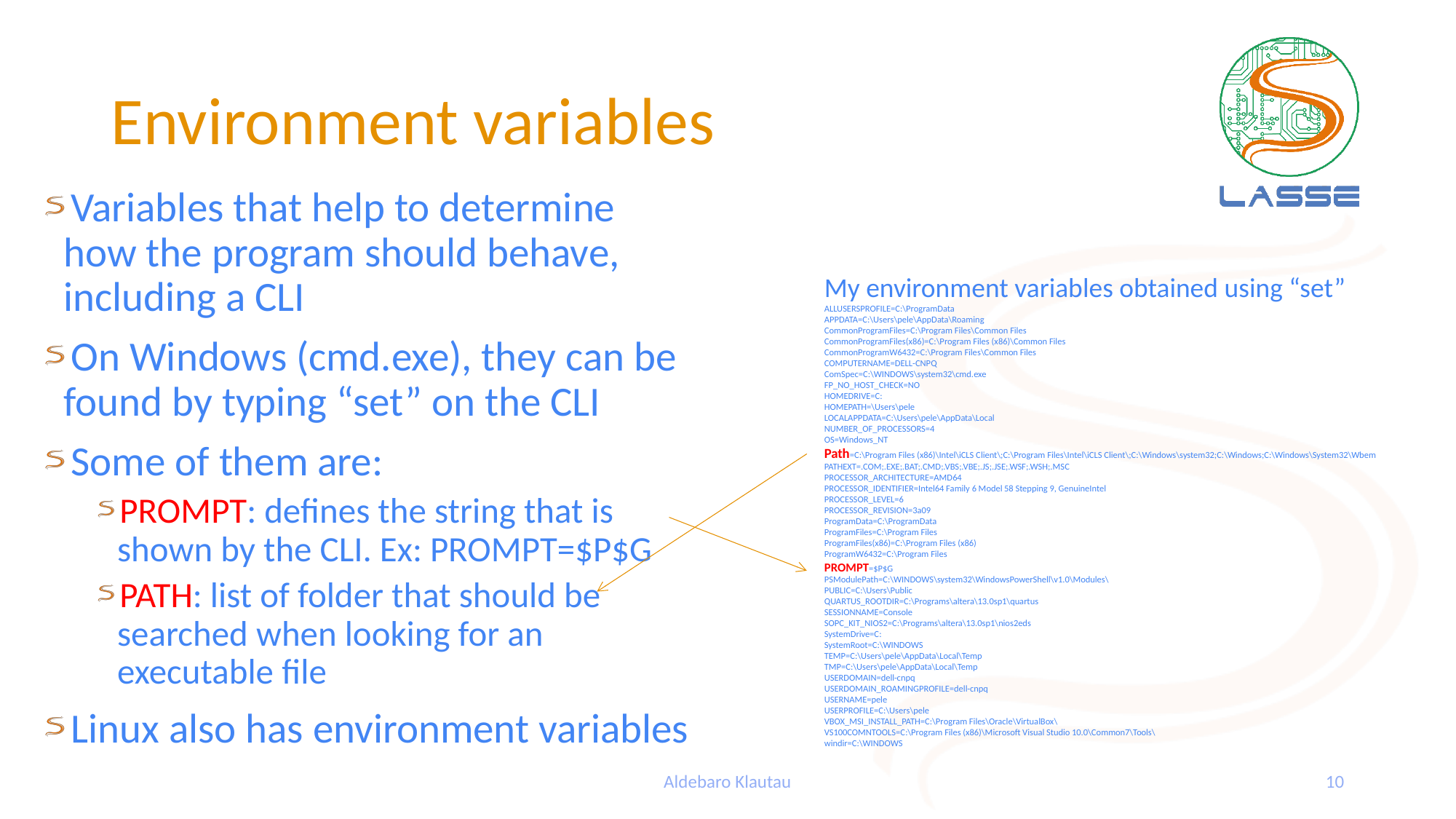

# Environment variables
Variables that help to determine how the program should behave, including a CLI
On Windows (cmd.exe), they can be found by typing “set” on the CLI
Some of them are:
PROMPT: defines the string that is shown by the CLI. Ex: PROMPT=$P$G
PATH: list of folder that should be searched when looking for an executable file
Linux also has environment variables

My environment variables obtained using “set”
ALLUSERSPROFILE=C:\ProgramData
APPDATA=C:\Users\pele\AppData\Roaming
CommonProgramFiles=C:\Program Files\Common Files
CommonProgramFiles(x86)=C:\Program Files (x86)\Common Files
CommonProgramW6432=C:\Program Files\Common Files
COMPUTERNAME=DELL-CNPQ
ComSpec=C:\WINDOWS\system32\cmd.exe
FP_NO_HOST_CHECK=NO
HOMEDRIVE=C:
HOMEPATH=\Users\pele
LOCALAPPDATA=C:\Users\pele\AppData\Local
NUMBER_OF_PROCESSORS=4
OS=Windows_NT
Path=C:\Program Files (x86)\Intel\iCLS Client\;C:\Program Files\Intel\iCLS Client\;C:\Windows\system32;C:\Windows;C:\Windows\System32\Wbem
PATHEXT=.COM;.EXE;.BAT;.CMD;.VBS;.VBE;.JS;.JSE;.WSF;.WSH;.MSC
PROCESSOR_ARCHITECTURE=AMD64
PROCESSOR_IDENTIFIER=Intel64 Family 6 Model 58 Stepping 9, GenuineIntel
PROCESSOR_LEVEL=6
PROCESSOR_REVISION=3a09
ProgramData=C:\ProgramData
ProgramFiles=C:\Program Files
ProgramFiles(x86)=C:\Program Files (x86)
ProgramW6432=C:\Program Files
PROMPT=$P$G
PSModulePath=C:\WINDOWS\system32\WindowsPowerShell\v1.0\Modules\
PUBLIC=C:\Users\Public
QUARTUS_ROOTDIR=C:\Programs\altera\13.0sp1\quartus
SESSIONNAME=Console
SOPC_KIT_NIOS2=C:\Programs\altera\13.0sp1\nios2eds
SystemDrive=C:
SystemRoot=C:\WINDOWS
TEMP=C:\Users\pele\AppData\Local\Temp
TMP=C:\Users\pele\AppData\Local\Temp
USERDOMAIN=dell-cnpq
USERDOMAIN_ROAMINGPROFILE=dell-cnpq
USERNAME=pele
USERPROFILE=C:\Users\pele
VBOX_MSI_INSTALL_PATH=C:\Program Files\Oracle\VirtualBox\
VS100COMNTOOLS=C:\Program Files (x86)\Microsoft Visual Studio 10.0\Common7\Tools\
windir=C:\WINDOWS

Aldebaro Klautau
10